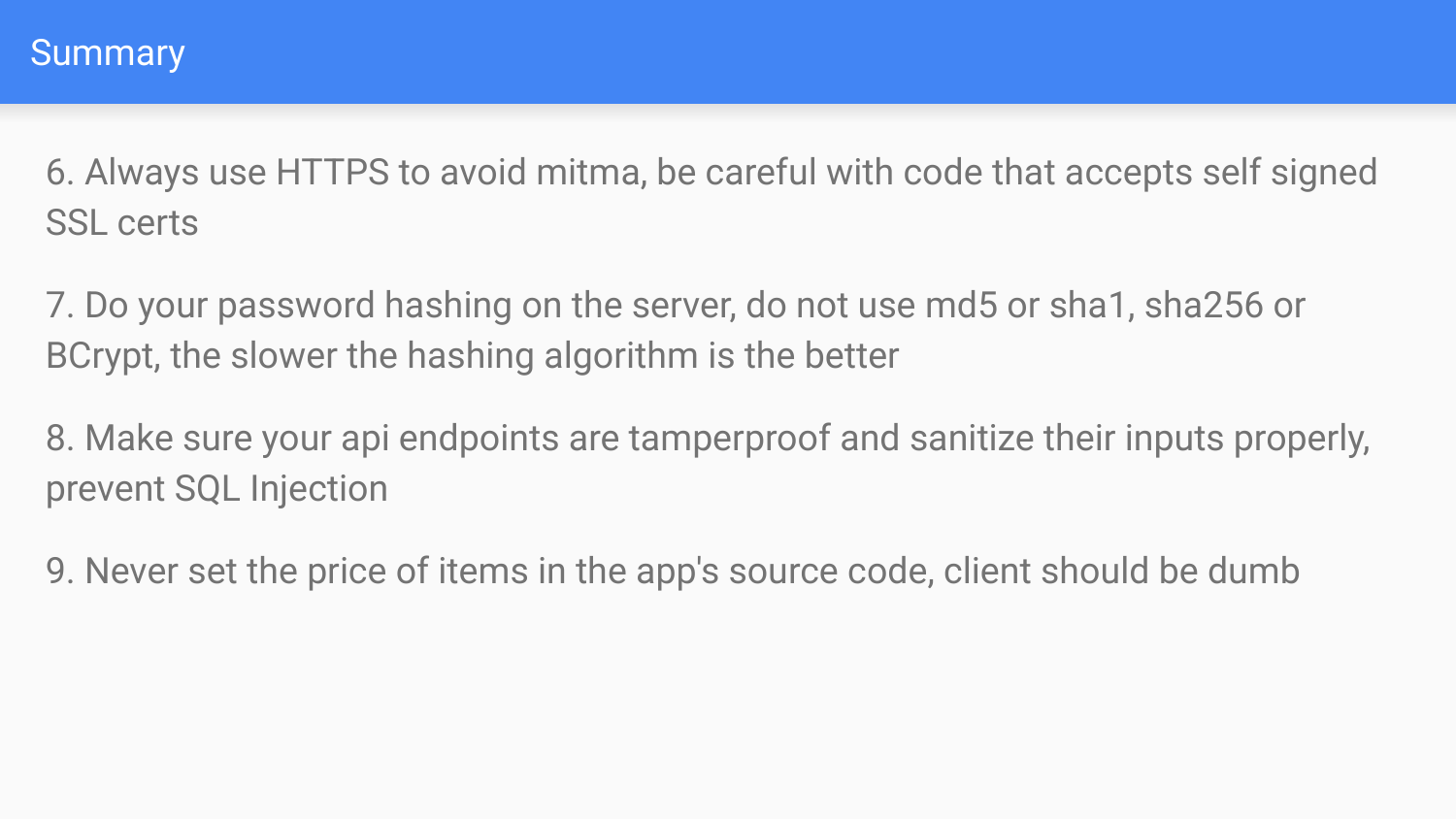

# Summary
6. Always use HTTPS to avoid mitma, be careful with code that accepts self signed SSL certs
7. Do your password hashing on the server, do not use md5 or sha1, sha256 or BCrypt, the slower the hashing algorithm is the better
8. Make sure your api endpoints are tamperproof and sanitize their inputs properly, prevent SQL Injection
9. Never set the price of items in the app's source code, client should be dumb